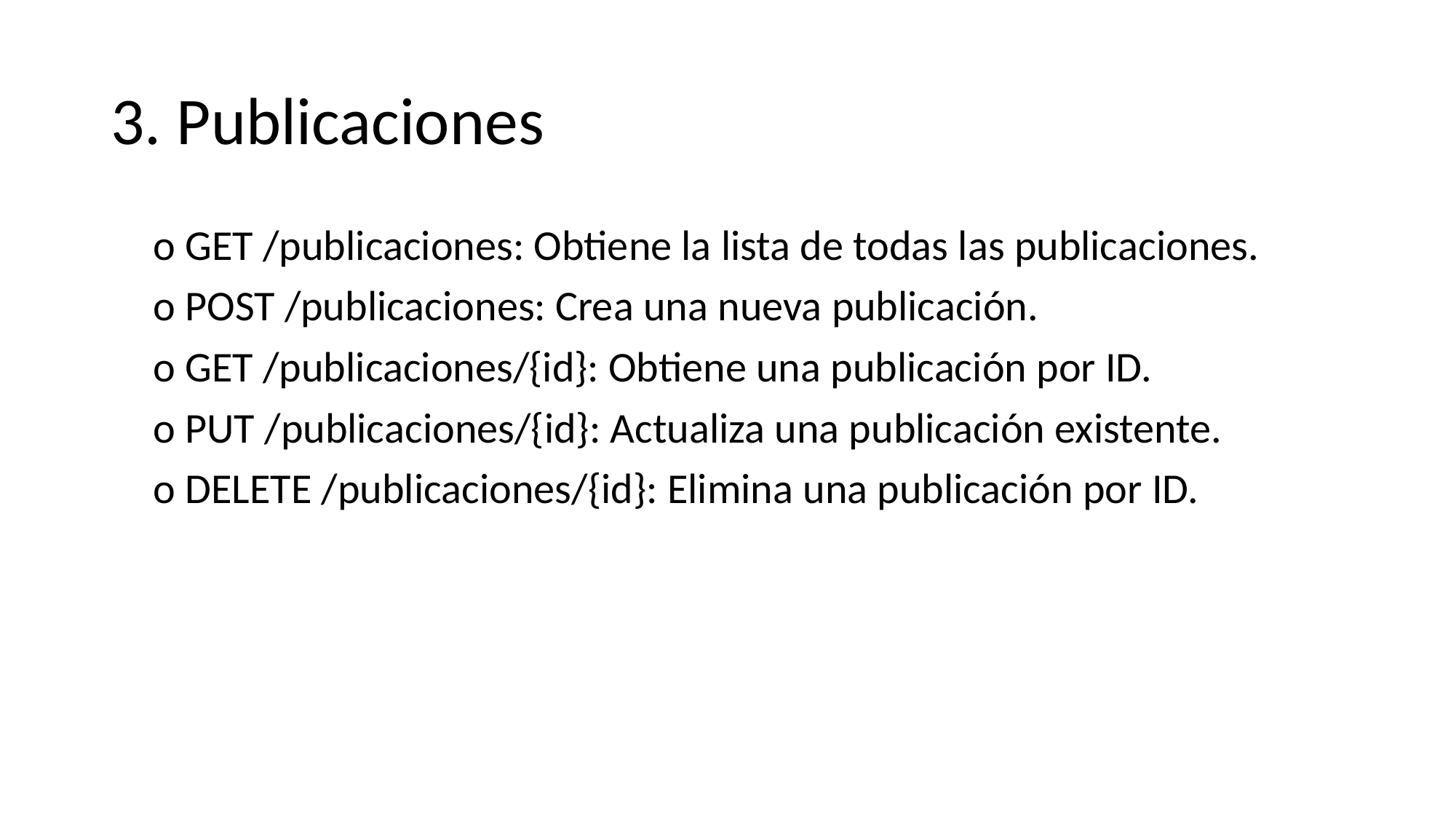

# 3. Publicaciones
 o GET /publicaciones: Obtiene la lista de todas las publicaciones.
 o POST /publicaciones: Crea una nueva publicación.
 o GET /publicaciones/{id}: Obtiene una publicación por ID.
 o PUT /publicaciones/{id}: Actualiza una publicación existente.
 o DELETE /publicaciones/{id}: Elimina una publicación por ID.